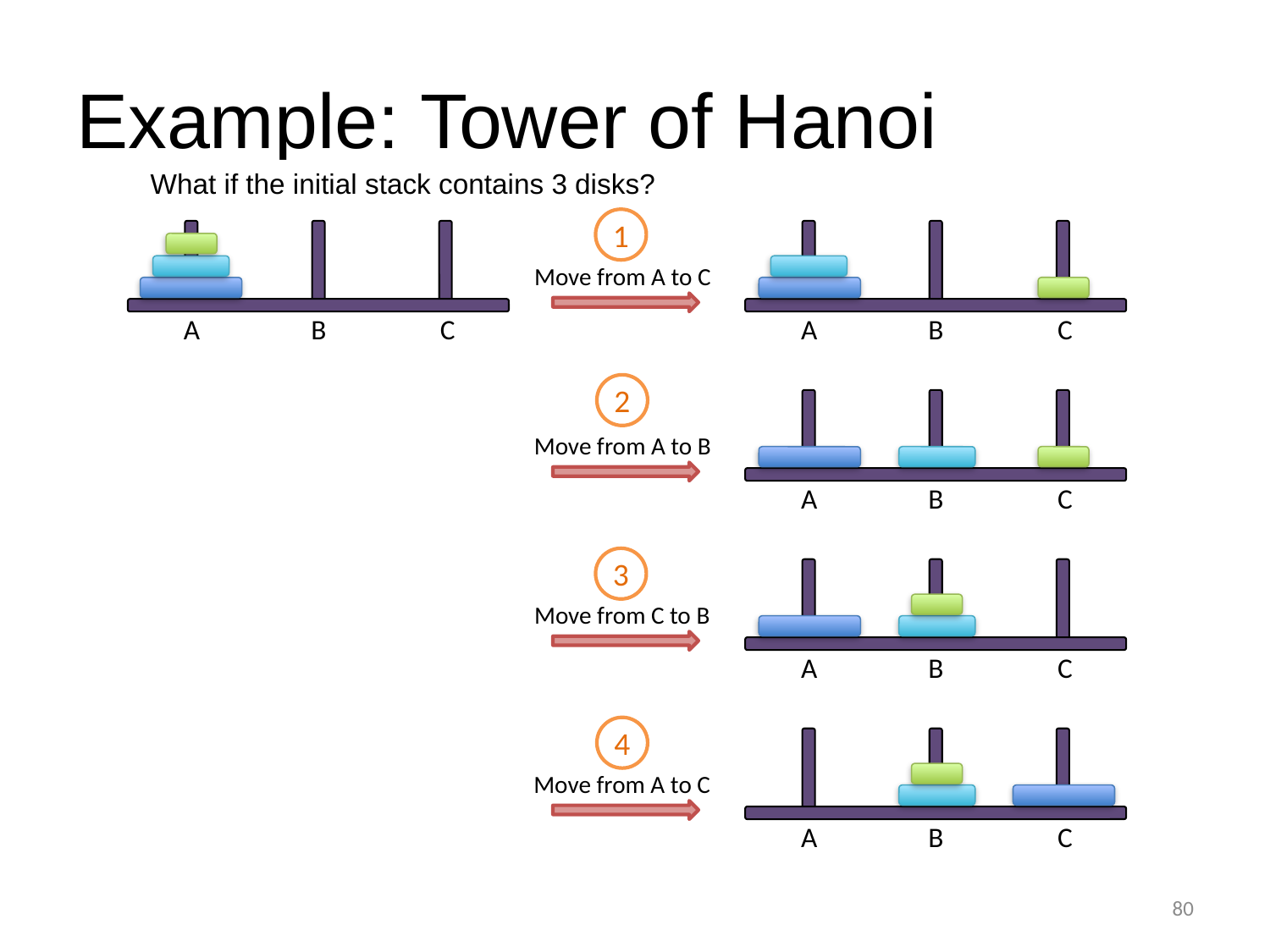

# Example: Tower of Hanoi
What if the initial stack contains 3 disks?
1

A
B
C

Move from A to C

A
B
C
2

Move from A to B

A
B
C

3

Move from C to B

A
B
C

4

Move from A to C

A
B
C

80